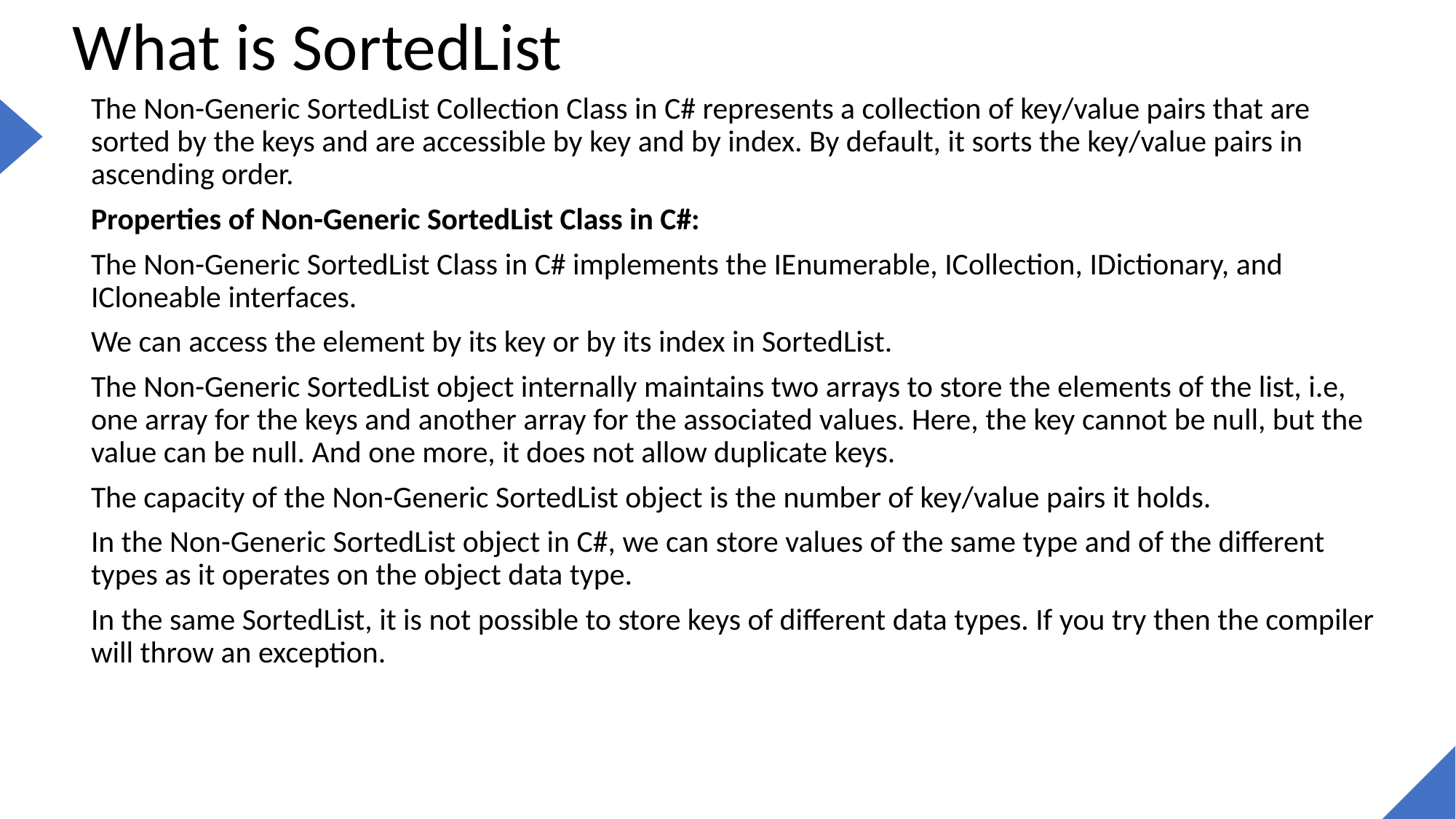

# What is SortedList
The Non-Generic SortedList Collection Class in C# represents a collection of key/value pairs that are sorted by the keys and are accessible by key and by index. By default, it sorts the key/value pairs in ascending order.
Properties of Non-Generic SortedList Class in C#:
The Non-Generic SortedList Class in C# implements the IEnumerable, ICollection, IDictionary, and ICloneable interfaces.
We can access the element by its key or by its index in SortedList.
The Non-Generic SortedList object internally maintains two arrays to store the elements of the list, i.e, one array for the keys and another array for the associated values. Here, the key cannot be null, but the value can be null. And one more, it does not allow duplicate keys.
The capacity of the Non-Generic SortedList object is the number of key/value pairs it holds.
In the Non-Generic SortedList object in C#, we can store values of the same type and of the different types as it operates on the object data type.
In the same SortedList, it is not possible to store keys of different data types. If you try then the compiler will throw an exception.